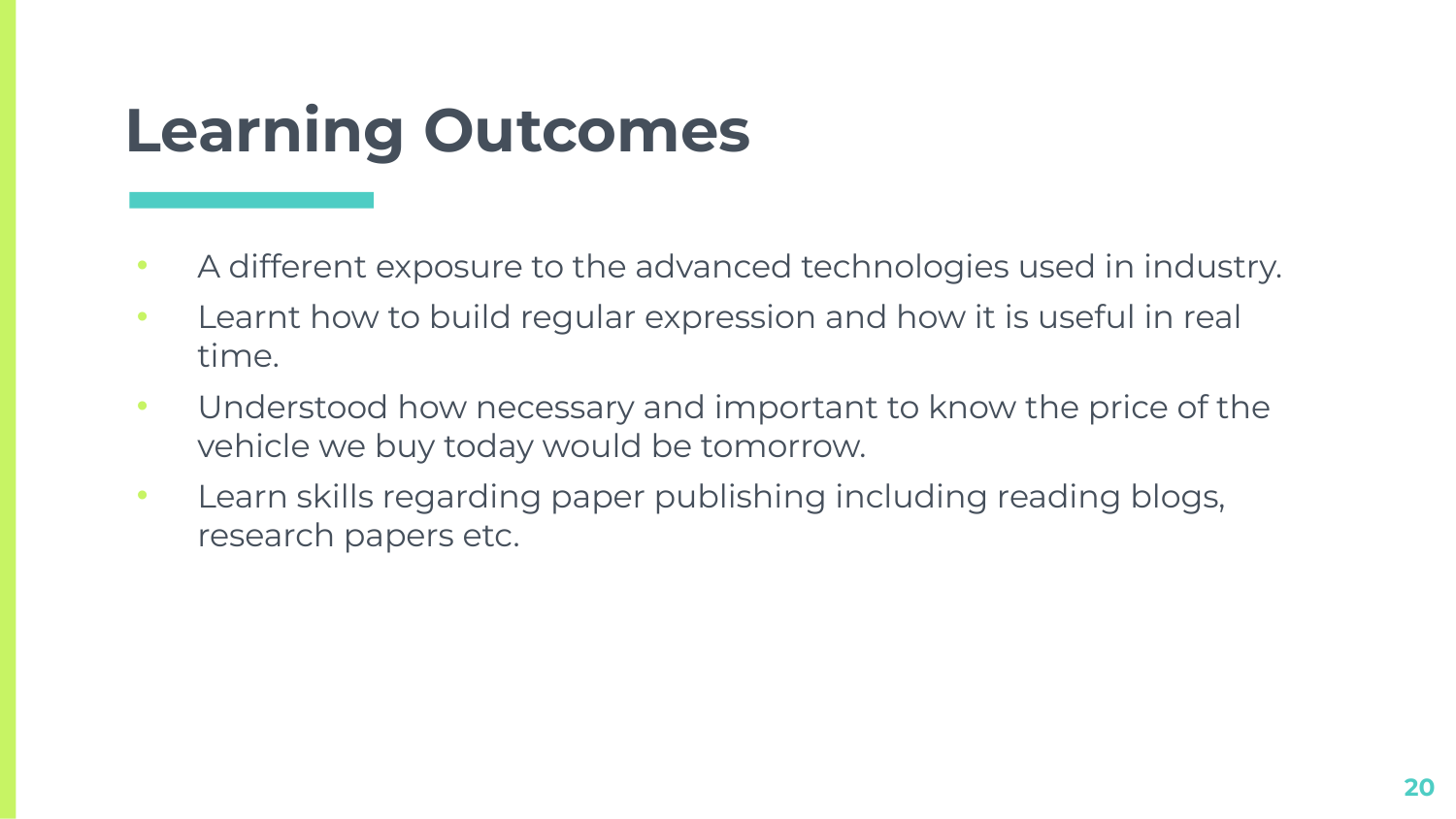

# Learning Outcomes
A different exposure to the advanced technologies used in industry.
Learnt how to build regular expression and how it is useful in real time.
Understood how necessary and important to know the price of the vehicle we buy today would be tomorrow.
Learn skills regarding paper publishing including reading blogs, research papers etc.

20